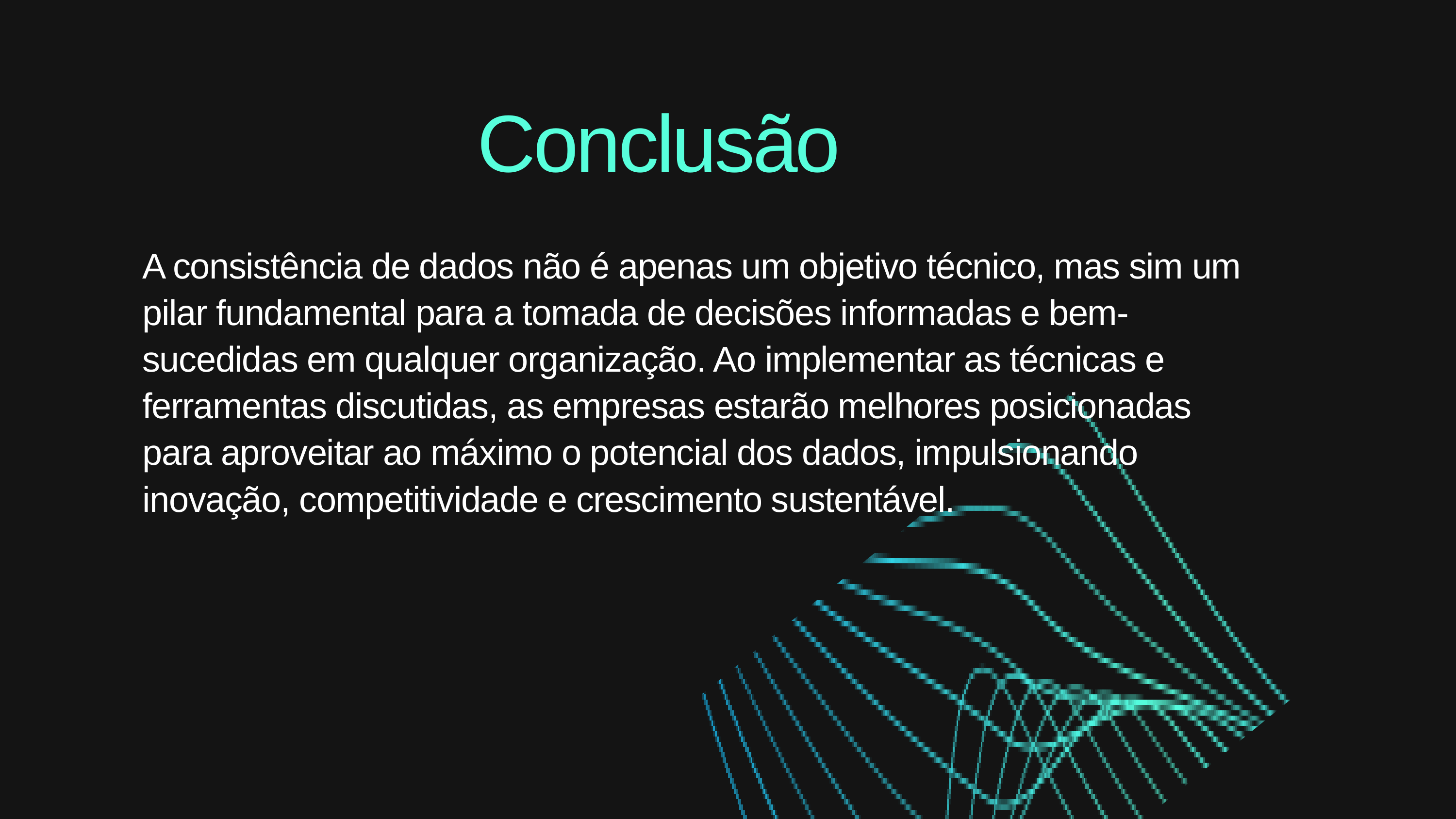

Conclusão
A consistência de dados não é apenas um objetivo técnico, mas sim um pilar fundamental para a tomada de decisões informadas e bem-sucedidas em qualquer organização. Ao implementar as técnicas e ferramentas discutidas, as empresas estarão melhores posicionadas para aproveitar ao máximo o potencial dos dados, impulsionando inovação, competitividade e crescimento sustentável.